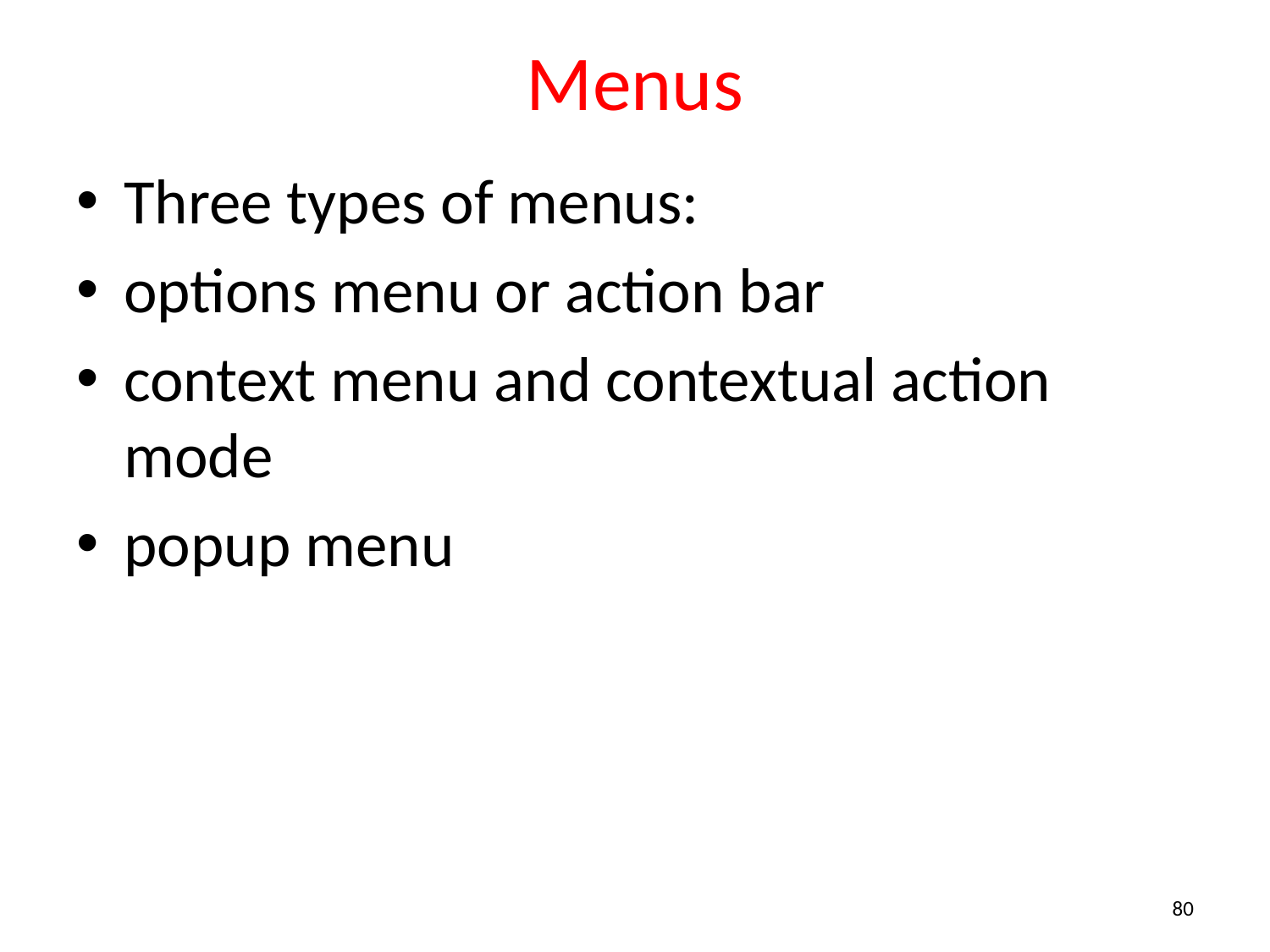

# Menus
Three types of menus:
options menu or action bar
context menu and contextual action mode
popup menu
80